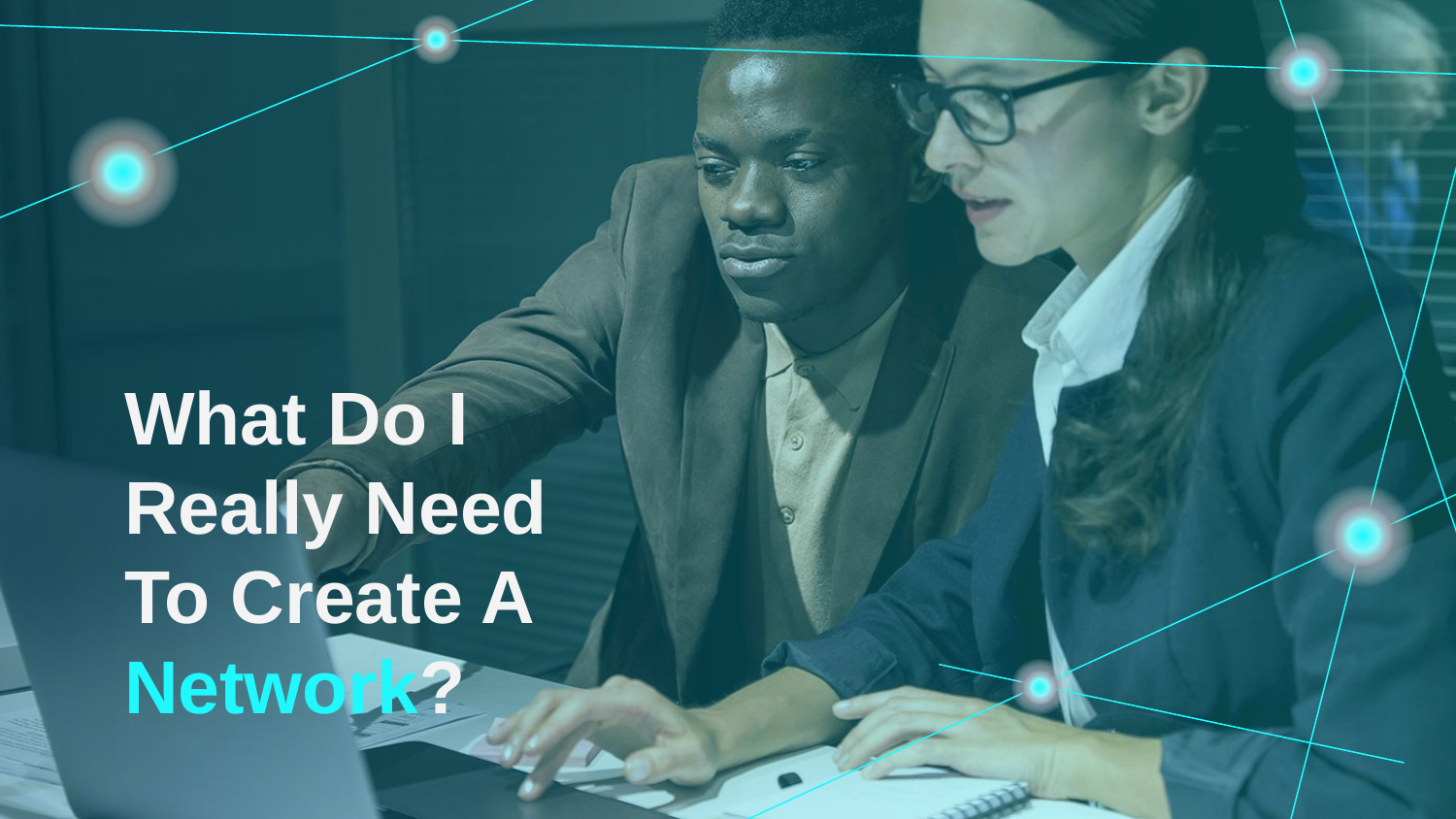

# What Do I Really Need To Create A Network?